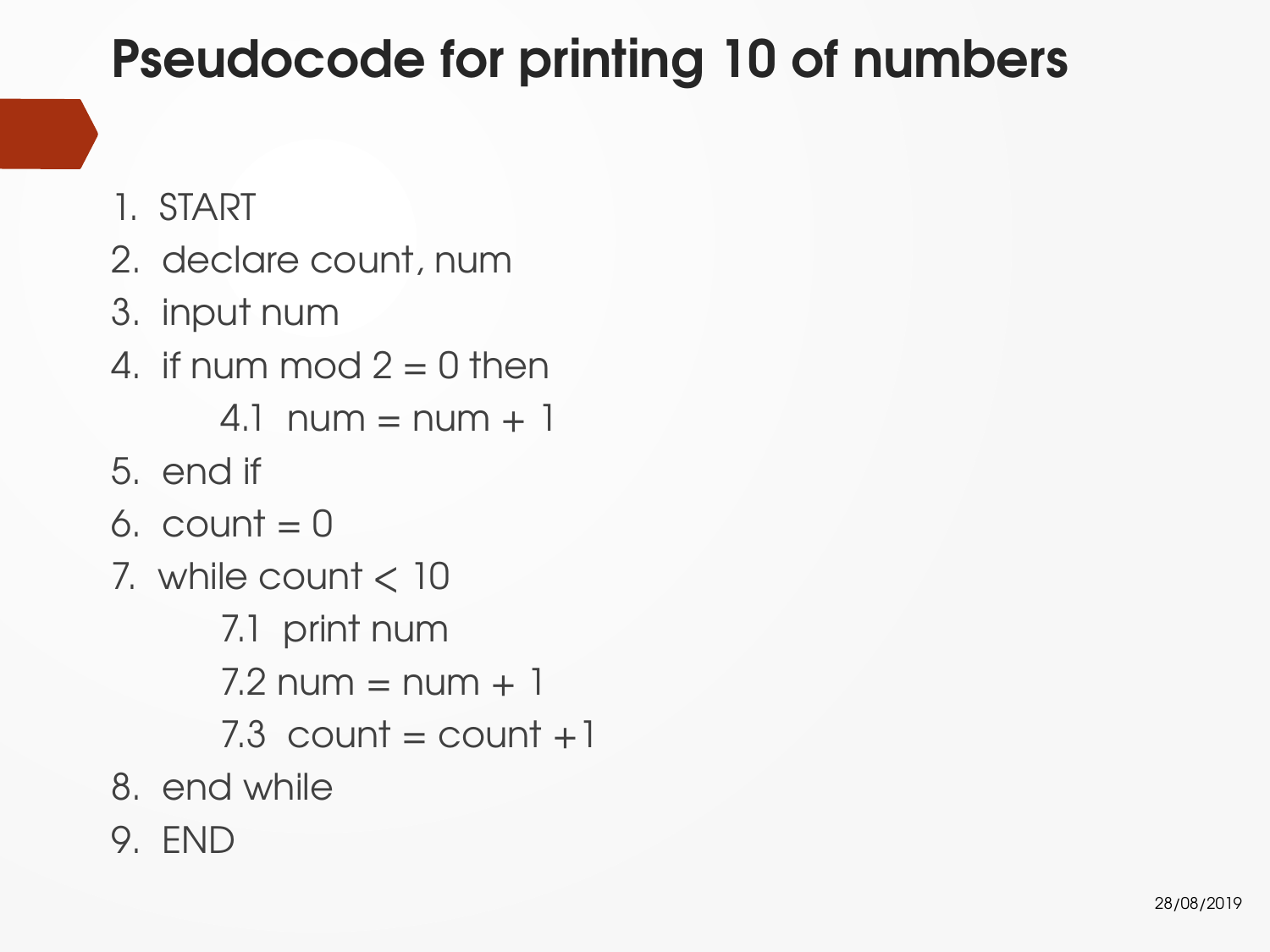

# Pseudocode for printing 10 of numbers
1.  START
2.  declare count, num
3.  input num
4.  if num mod 2 = 0 then
	4.1  num = num + 1
5.  end if
6.  count = 0
7.  while count < 10
	7.1  print num
	7.2 num = num + 1
	7.3  count = count +1
8.  end while
9.  END
28/08/2019